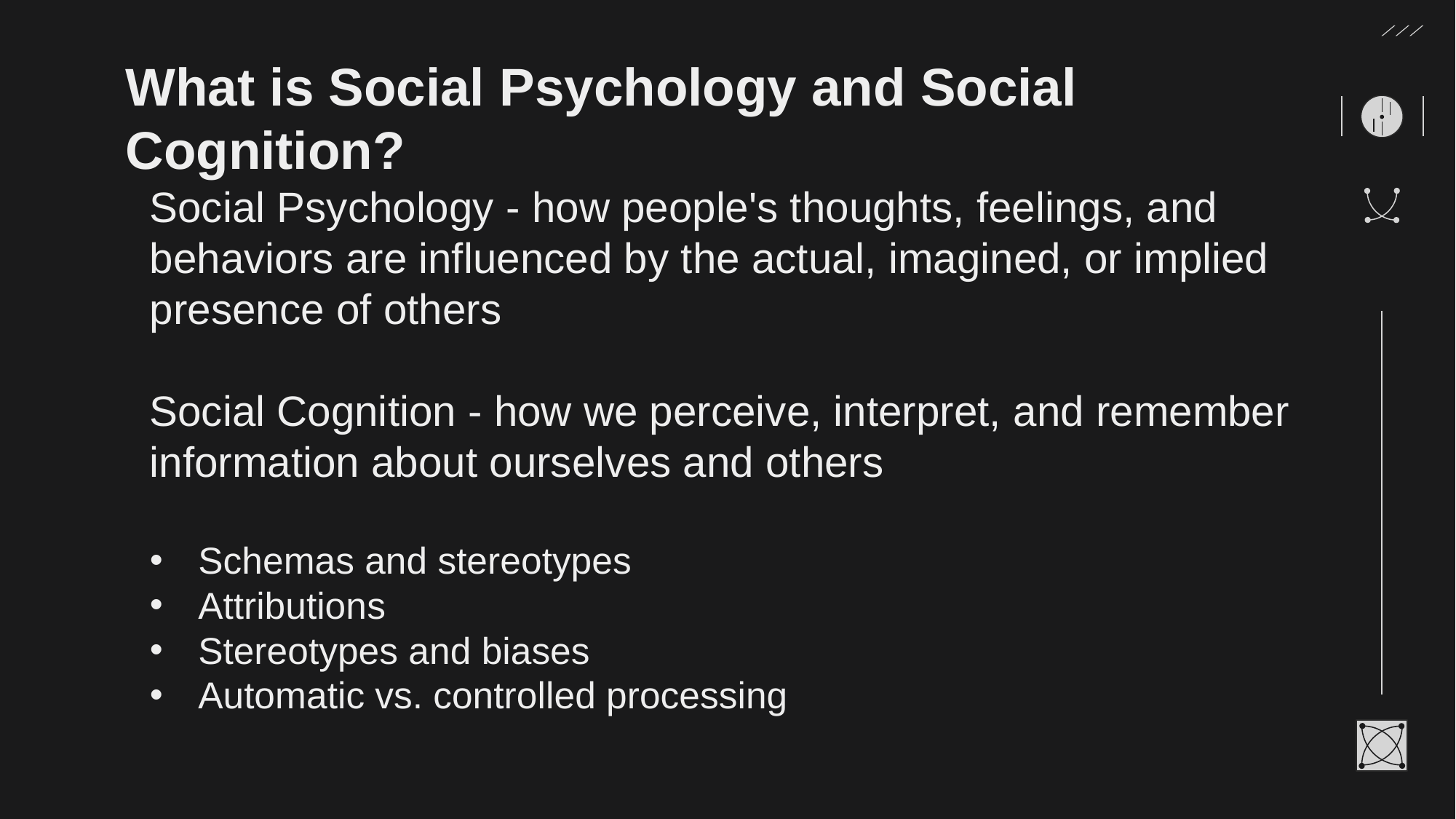

# What is Social Psychology and Social Cognition?
Social Psychology - how people's thoughts, feelings, and behaviors are influenced by the actual, imagined, or implied presence of others

Social Cognition - how we perceive, interpret, and remember information about ourselves and others

Schemas and stereotypes
Attributions
Stereotypes and biases
Automatic vs. controlled processing